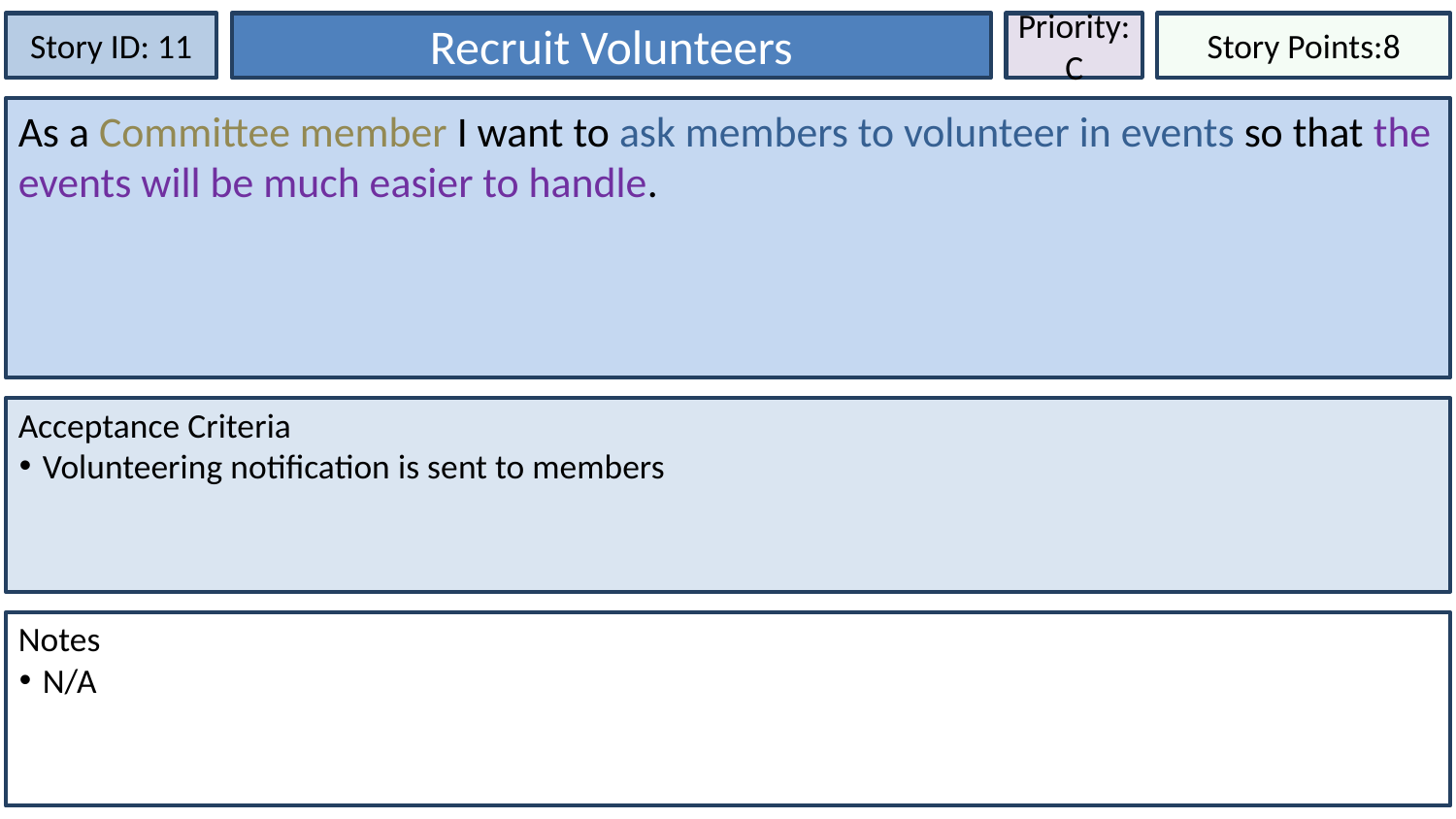

Story ID: 11
Recruit Volunteers
Priority:
C
Story Points:8
As a Committee member I want to ask members to volunteer in events so that the events will be much easier to handle.
Acceptance Criteria
Volunteering notification is sent to members
Notes
N/A